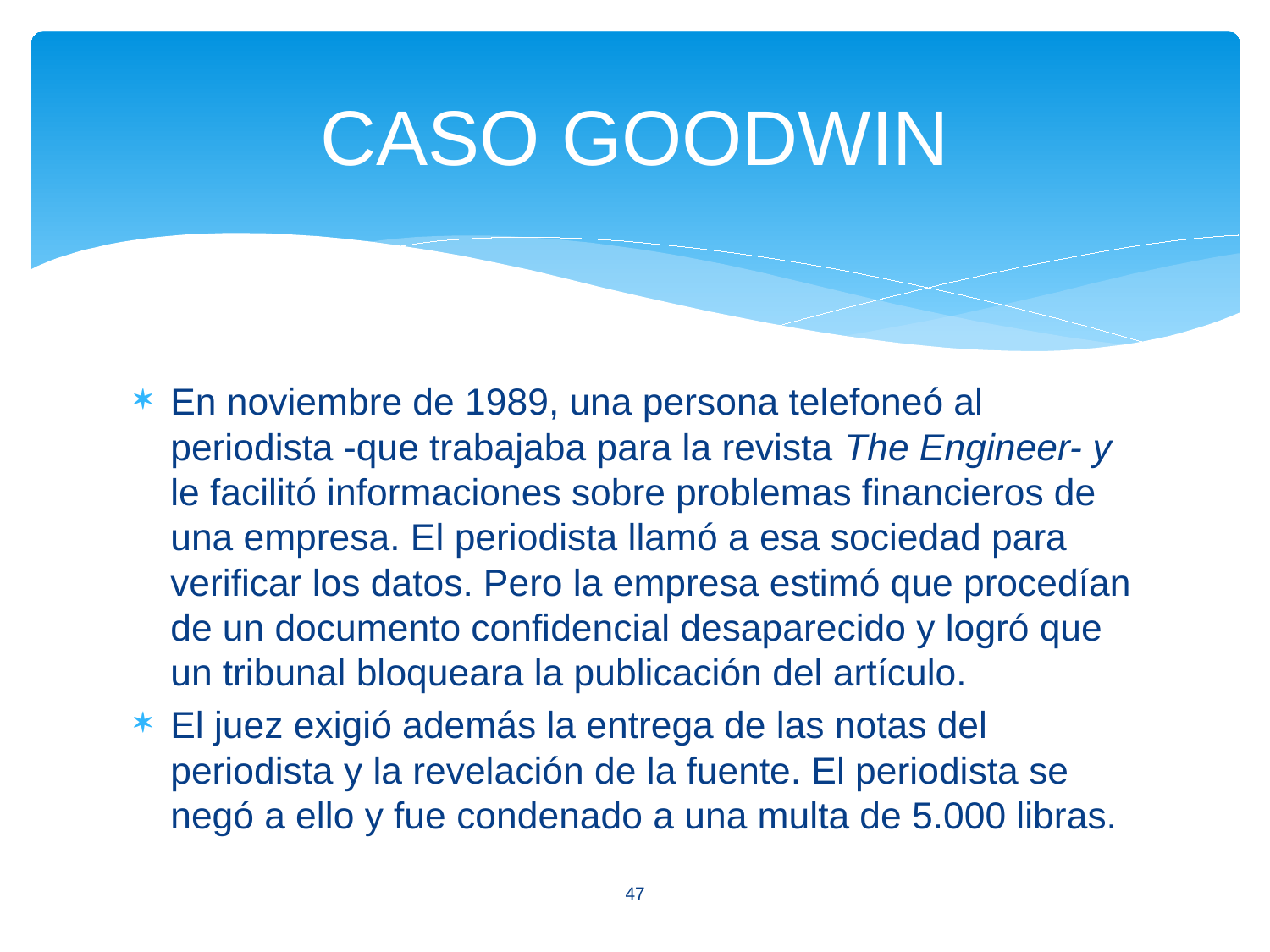

# CASO GOODWIN
En noviembre de 1989, una persona telefoneó al periodista -que trabajaba para la revista The Engineer- y le facilitó informaciones sobre problemas financieros de una empresa. El periodista llamó a esa sociedad para verificar los datos. Pero la empresa estimó que procedían de un documento confidencial desaparecido y logró que un tribunal bloqueara la publicación del artículo.
El juez exigió además la entrega de las notas del periodista y la revelación de la fuente. El periodista se negó a ello y fue condenado a una multa de 5.000 libras.

47